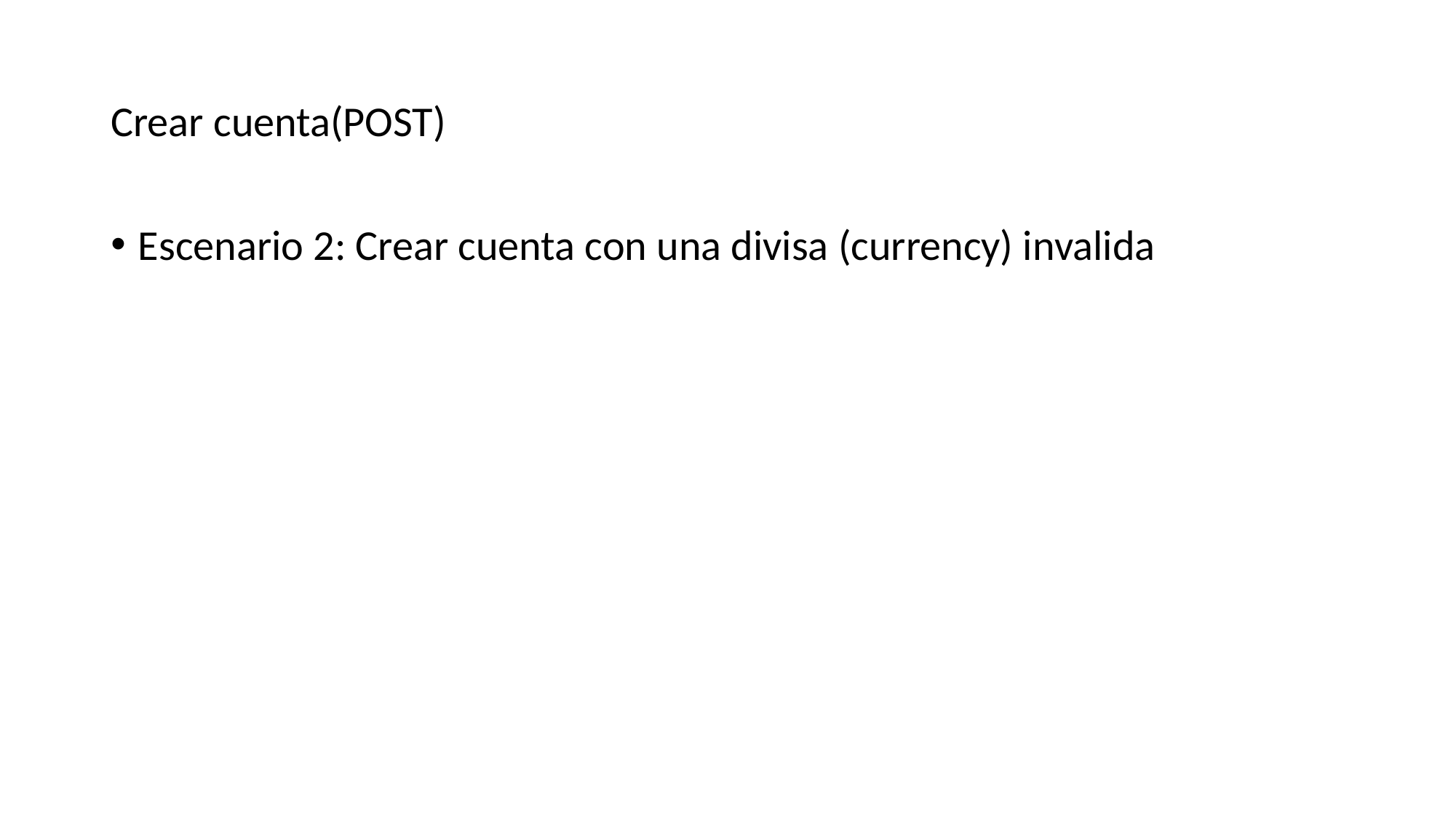

# Crear cuenta(POST)
Escenario 2: Crear cuenta con una divisa (currency) invalida